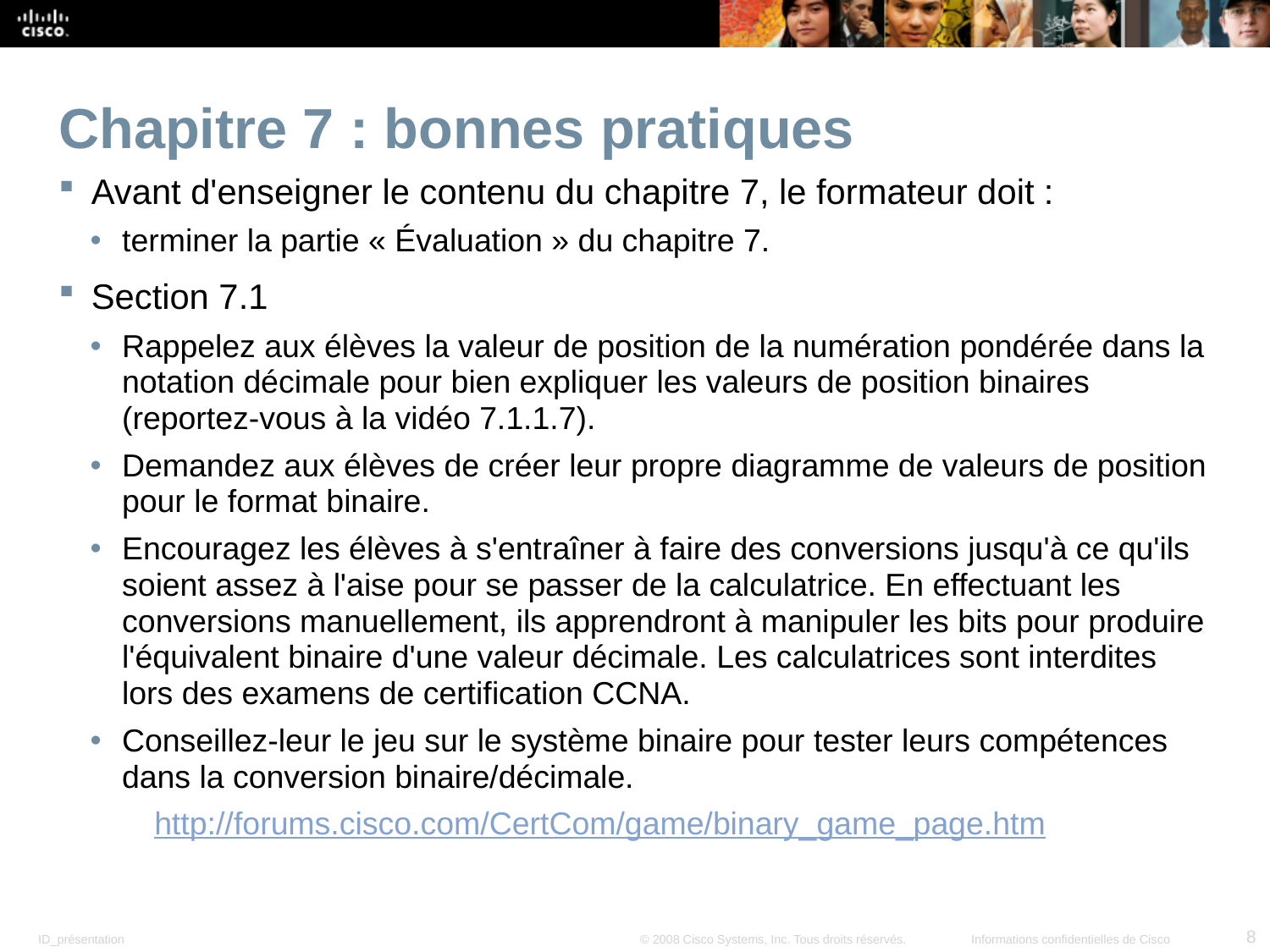

Chapitre 7 : bonnes pratiques
Avant d'enseigner le contenu du chapitre 7, le formateur doit :
terminer la partie « Évaluation » du chapitre 7.
Section 7.1
Rappelez aux élèves la valeur de position de la numération pondérée dans la notation décimale pour bien expliquer les valeurs de position binaires (reportez-vous à la vidéo 7.1.1.7).
Demandez aux élèves de créer leur propre diagramme de valeurs de position pour le format binaire.
Encouragez les élèves à s'entraîner à faire des conversions jusqu'à ce qu'ils soient assez à l'aise pour se passer de la calculatrice. En effectuant les conversions manuellement, ils apprendront à manipuler les bits pour produire l'équivalent binaire d'une valeur décimale. Les calculatrices sont interdites lors des examens de certification CCNA.
Conseillez-leur le jeu sur le système binaire pour tester leurs compétences dans la conversion binaire/décimale.
http://forums.cisco.com/CertCom/game/binary_game_page.htm